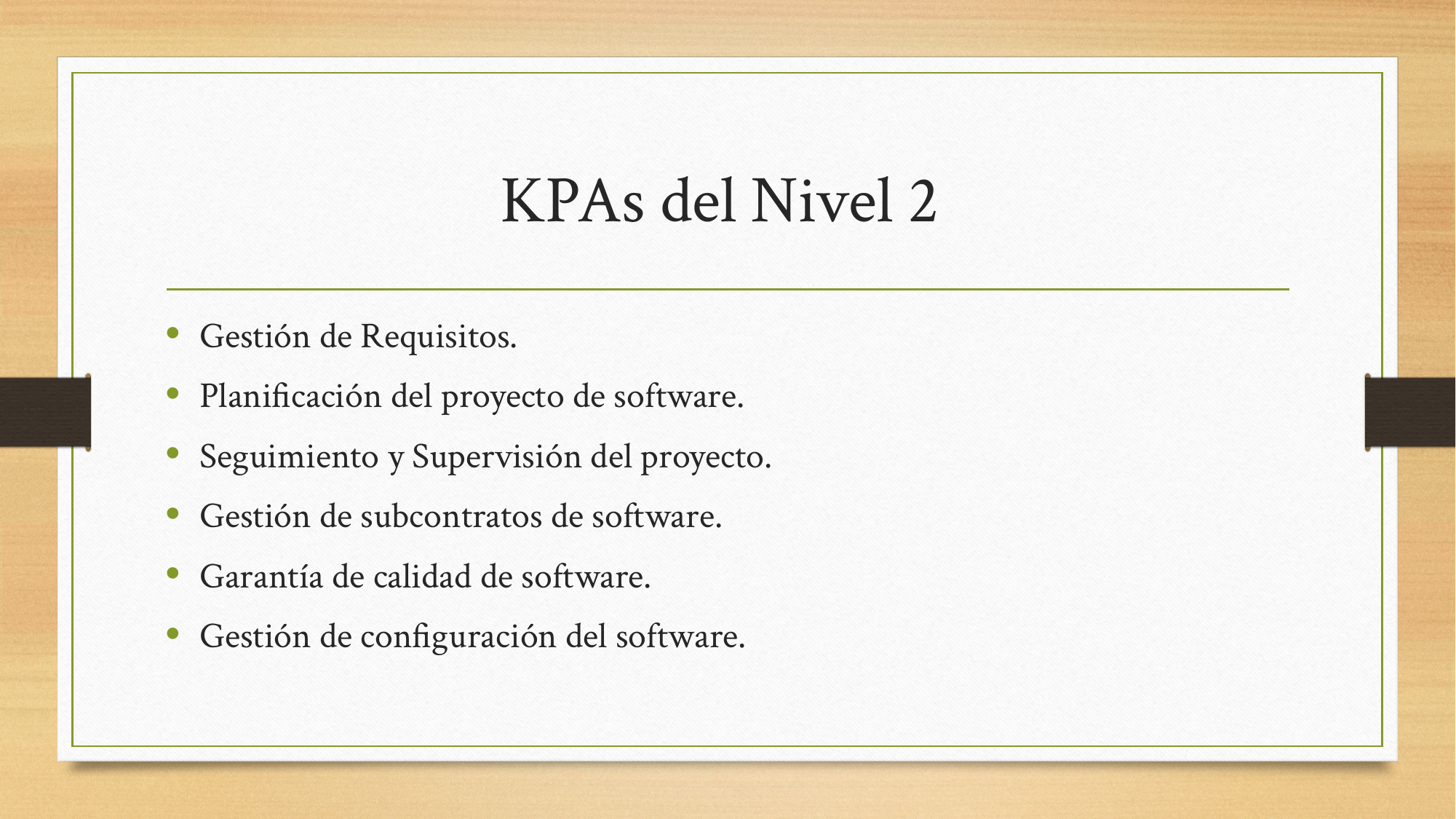

# KPAs del Nivel 2
Gestión de Requisitos.
Planificación del proyecto de software.
Seguimiento y Supervisión del proyecto.
Gestión de subcontratos de software.
Garantía de calidad de software.
Gestión de configuración del software.